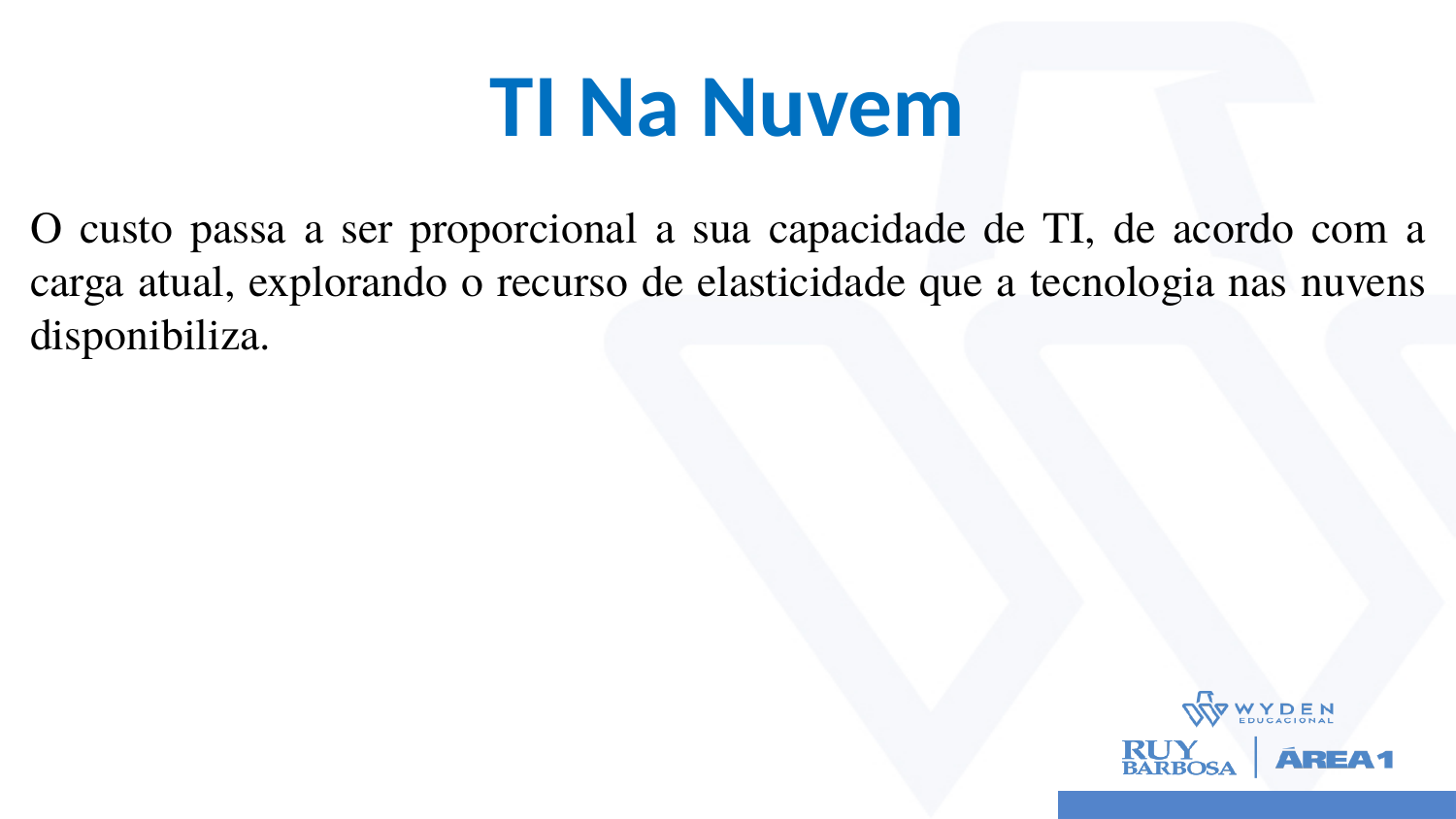

# TI Na Nuvem
O custo passa a ser proporcional a sua capacidade de TI, de acordo com a carga atual, explorando o recurso de elasticidade que a tecnologia nas nuvens disponibiliza.